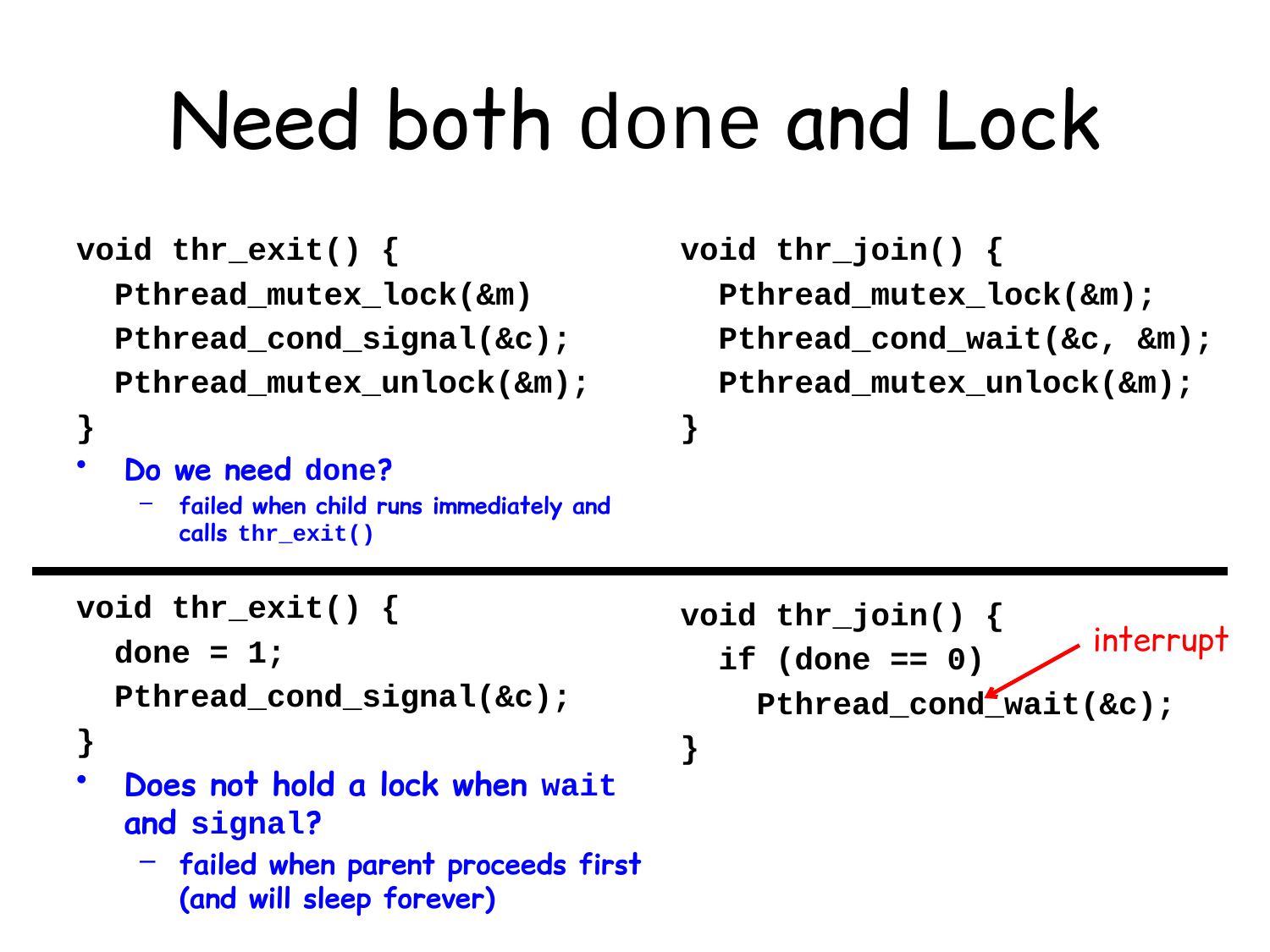

# Need both done and Lock
void thr_exit() {
  Pthread_mutex_lock(&m)
  Pthread_cond_signal(&c);
  Pthread_mutex_unlock(&m);
}
Do we need done?
failed when child runs immediately and calls thr_exit()

void thr_exit() {
  done = 1;
  Pthread_cond_signal(&c);
}
Does not hold a lock when wait and signal?
failed when parent proceeds first (and will sleep forever)
void thr_join() {
  Pthread_mutex_lock(&m);
  Pthread_cond_wait(&c, &m);
  Pthread_mutex_unlock(&m);
}

void thr_join() {
  if (done == 0)
    Pthread_cond_wait(&c);
}

interrupt